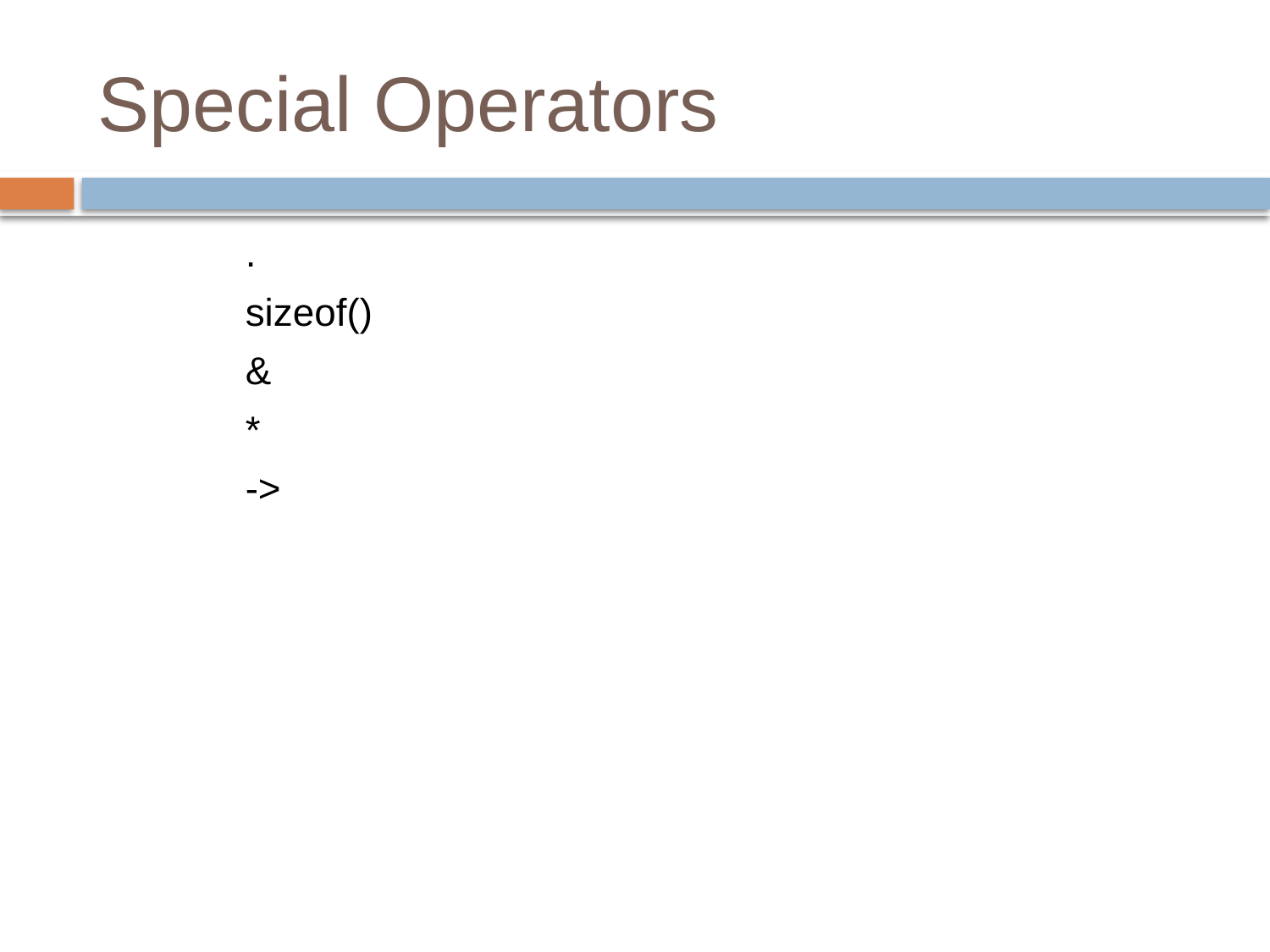

# Special Operators
.
sizeof()
&
*
->